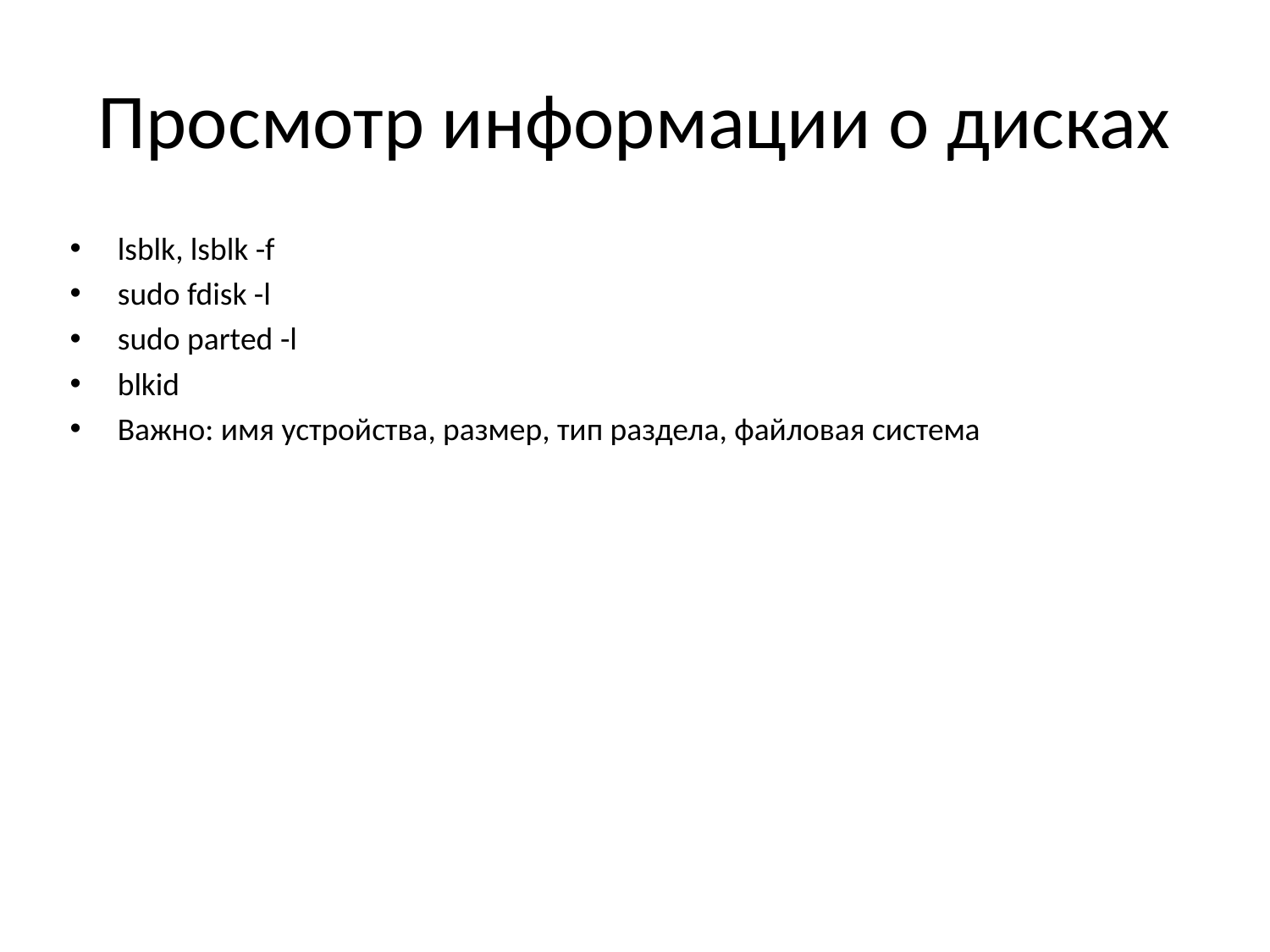

# Просмотр информации о дисках
lsblk, lsblk -f
sudo fdisk -l
sudo parted -l
blkid
Важно: имя устройства, размер, тип раздела, файловая система